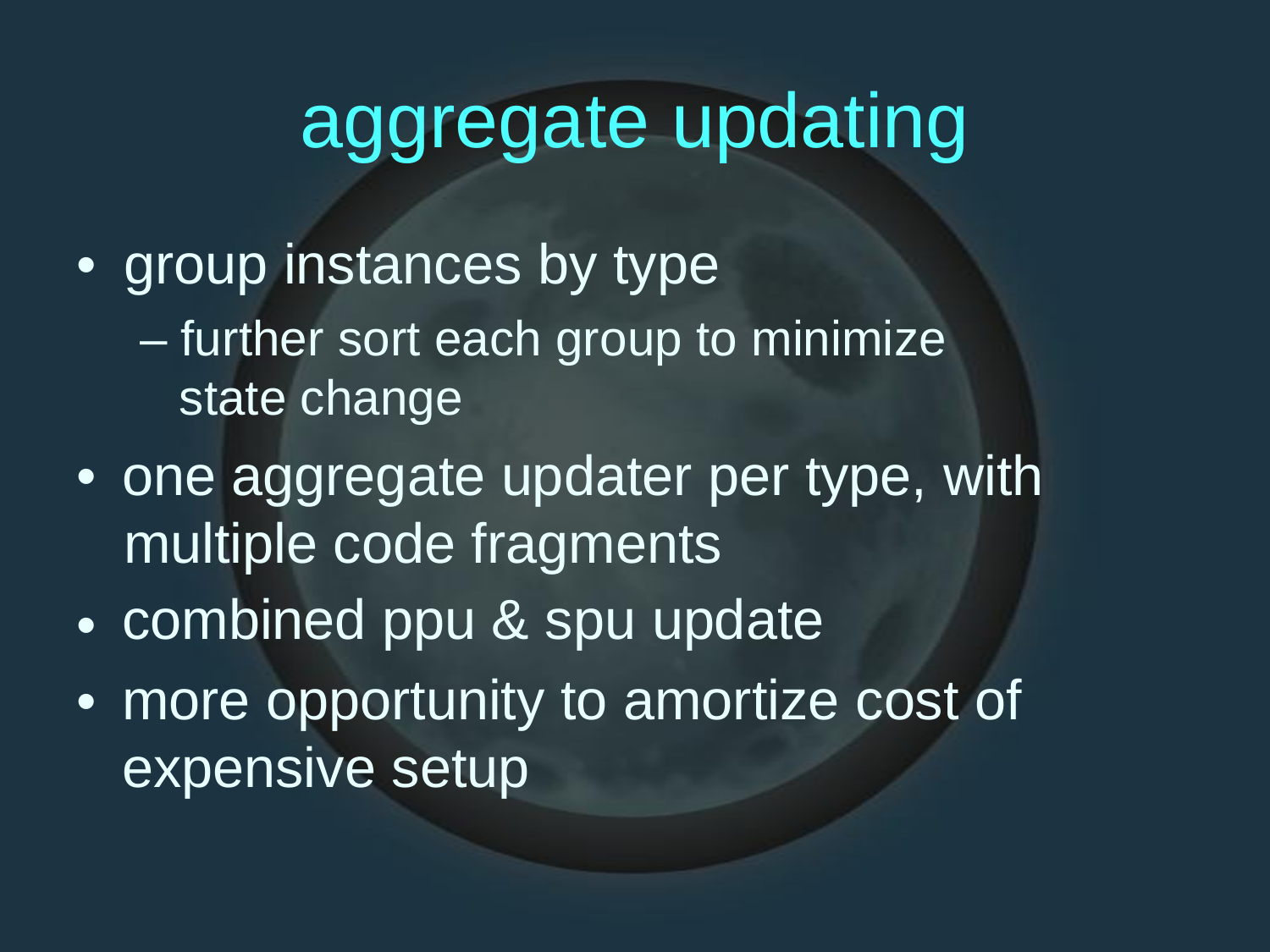

aggregate
updating
•
group instances by type
– further sort each group to minimize state change
one aggregate updater per type, with multiple code fragments
combined ppu & spu update
more opportunity to amortize cost of
expensive setup
•
•
•